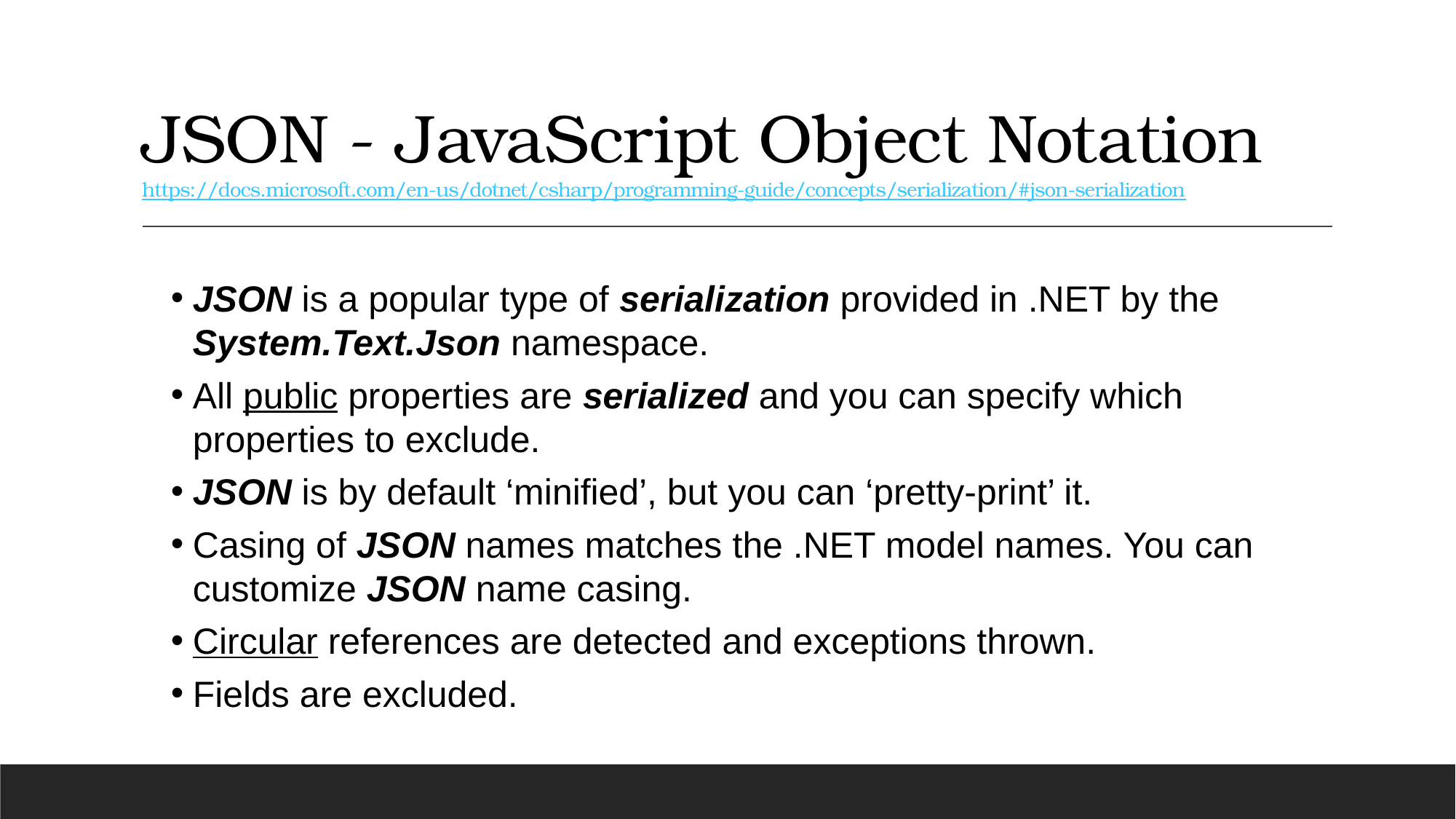

# JSON - JavaScript Object Notation https://docs.microsoft.com/en-us/dotnet/csharp/programming-guide/concepts/serialization/#json-serialization
JSON is a popular type of serialization provided in .NET by the System.Text.Json namespace.
All public properties are serialized and you can specify which properties to exclude.
JSON is by default ‘minified’, but you can ‘pretty-print’ it.
Casing of JSON names matches the .NET model names. You can customize JSON name casing.
Circular references are detected and exceptions thrown.
Fields are excluded.